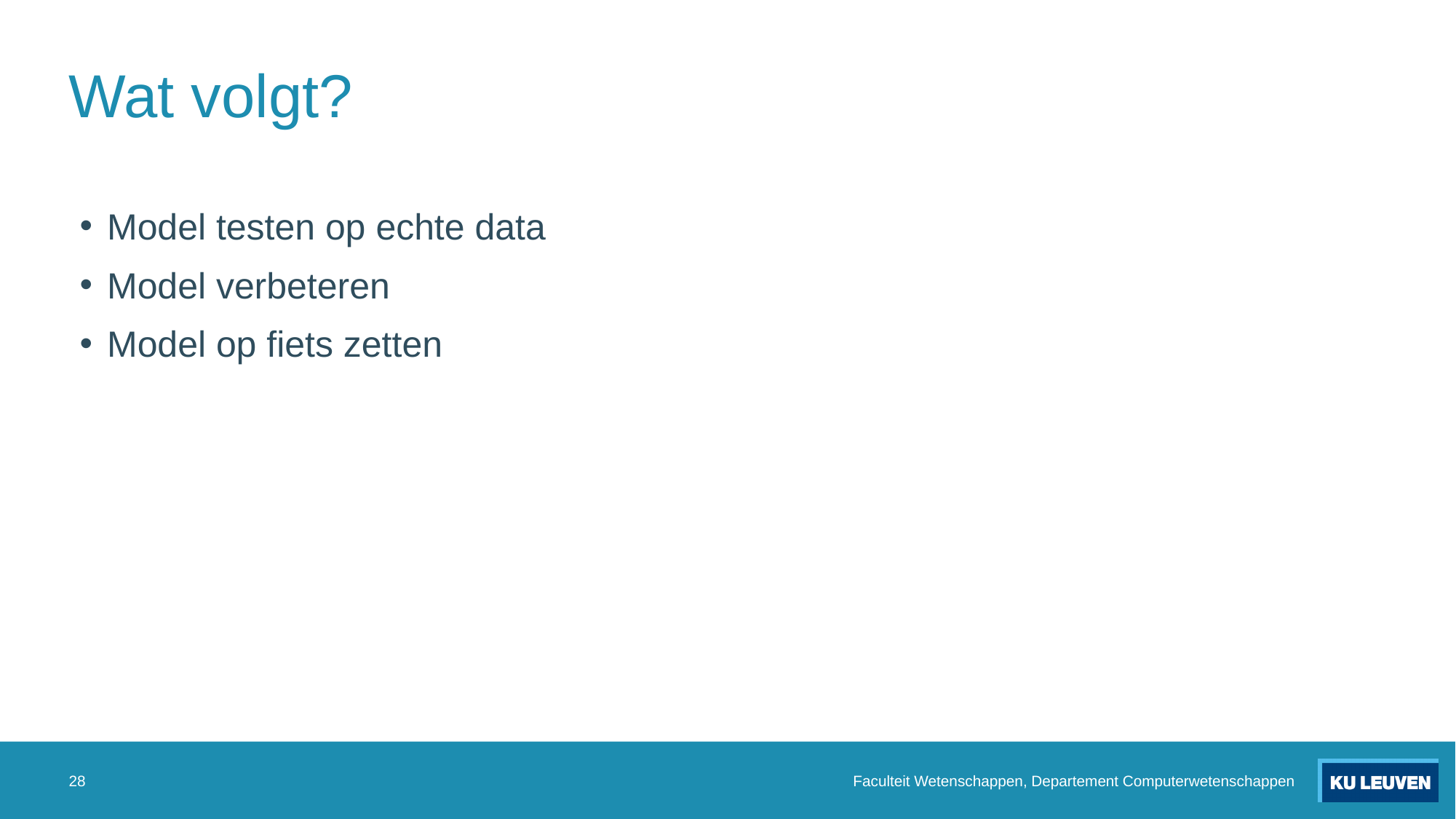

# Wat volgt?
Model testen op echte data
Model verbeteren
Model op fiets zetten

28
Faculteit Wetenschappen, Departement Computerwetenschappen